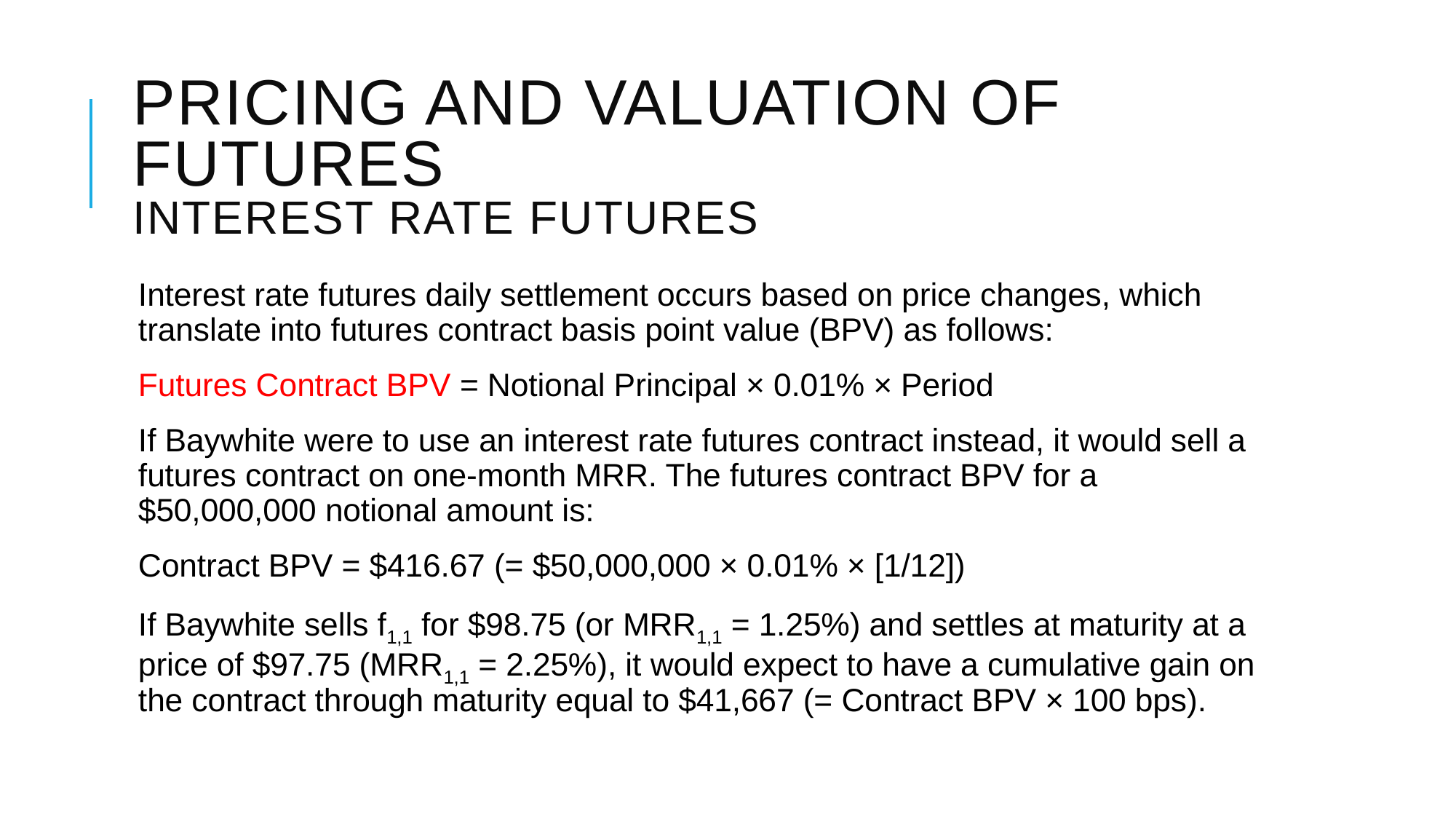

# Pricing and valuation of futures interest rate futures
Interest rate futures daily settlement occurs based on price changes, which translate into futures contract basis point value (BPV) as follows:
Futures Contract BPV = Notional Principal × 0.01% × Period
If Baywhite were to use an interest rate futures contract instead, it would sell a futures contract on one-month MRR. The futures contract BPV for a $50,000,000 notional amount is:
Contract BPV = $416.67 (= $50,000,000 × 0.01% × [1/12])
If Baywhite sells f1,1 for $98.75 (or MRR1,1 = 1.25%) and settles at maturity at a price of $97.75 (MRR1,1 = 2.25%), it would expect to have a cumulative gain on the contract through maturity equal to $41,667 (= Contract BPV × 100 bps).